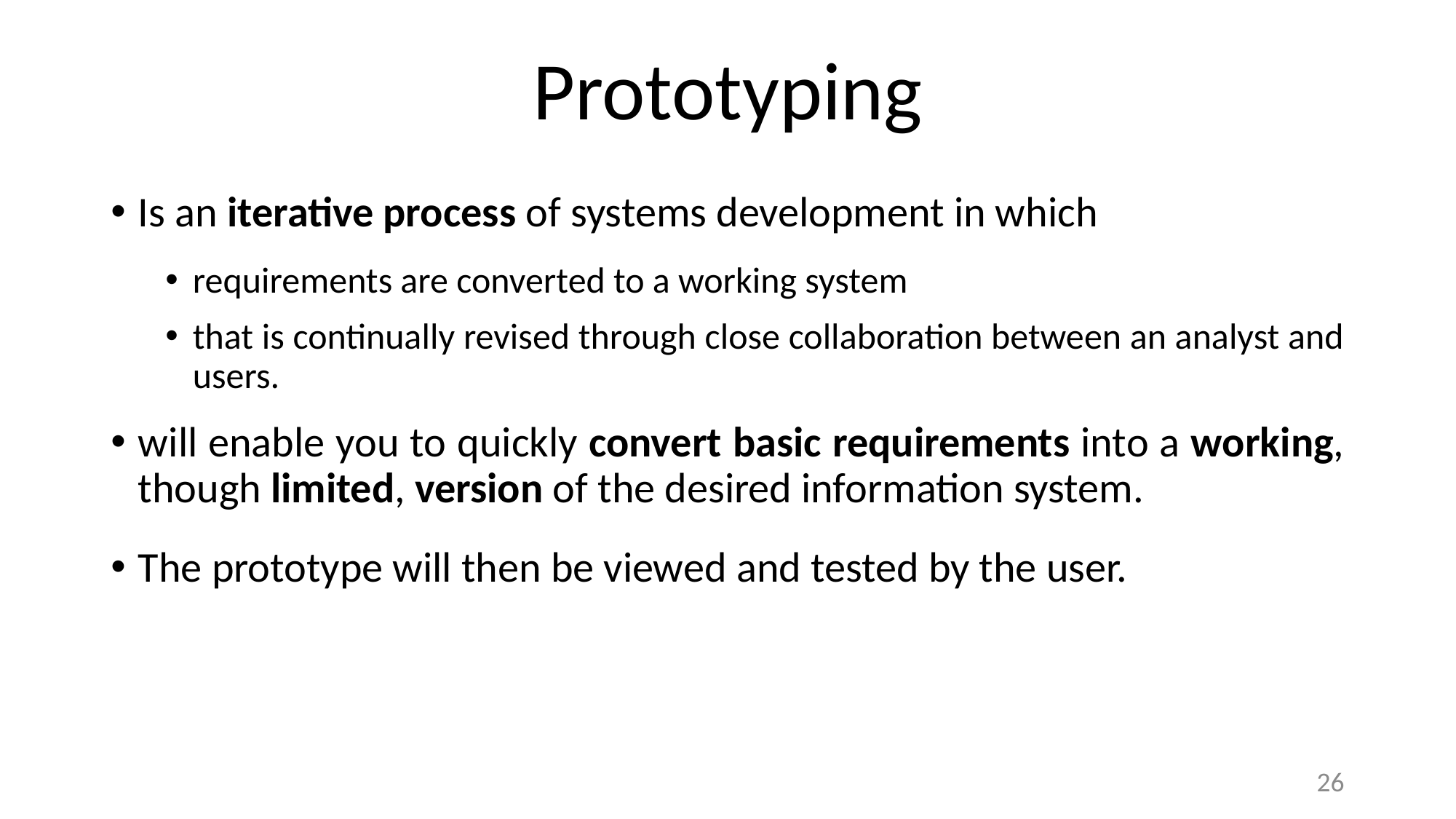

# Prototyping
Is an iterative process of systems development in which
requirements are converted to a working system
that is continually revised through close collaboration between an analyst and users.
will enable you to quickly convert basic requirements into a working, though limited, version of the desired information system.
The prototype will then be viewed and tested by the user.
26